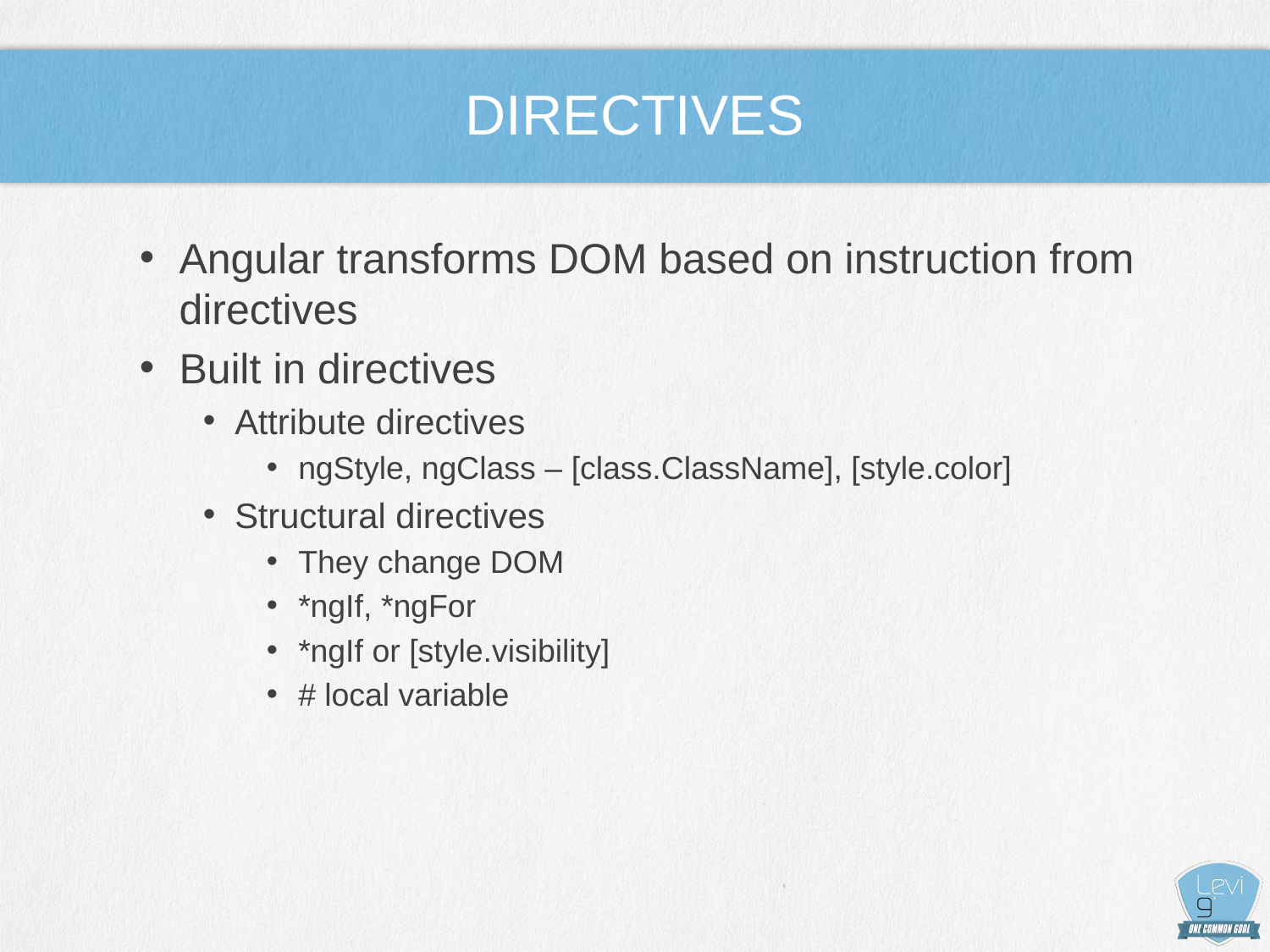

# Directives
Angular transforms DOM based on instruction from directives
Built in directives
Attribute directives
ngStyle, ngClass – [class.ClassName], [style.color]
Structural directives
They change DOM
*ngIf, *ngFor
*ngIf or [style.visibility]
# local variable